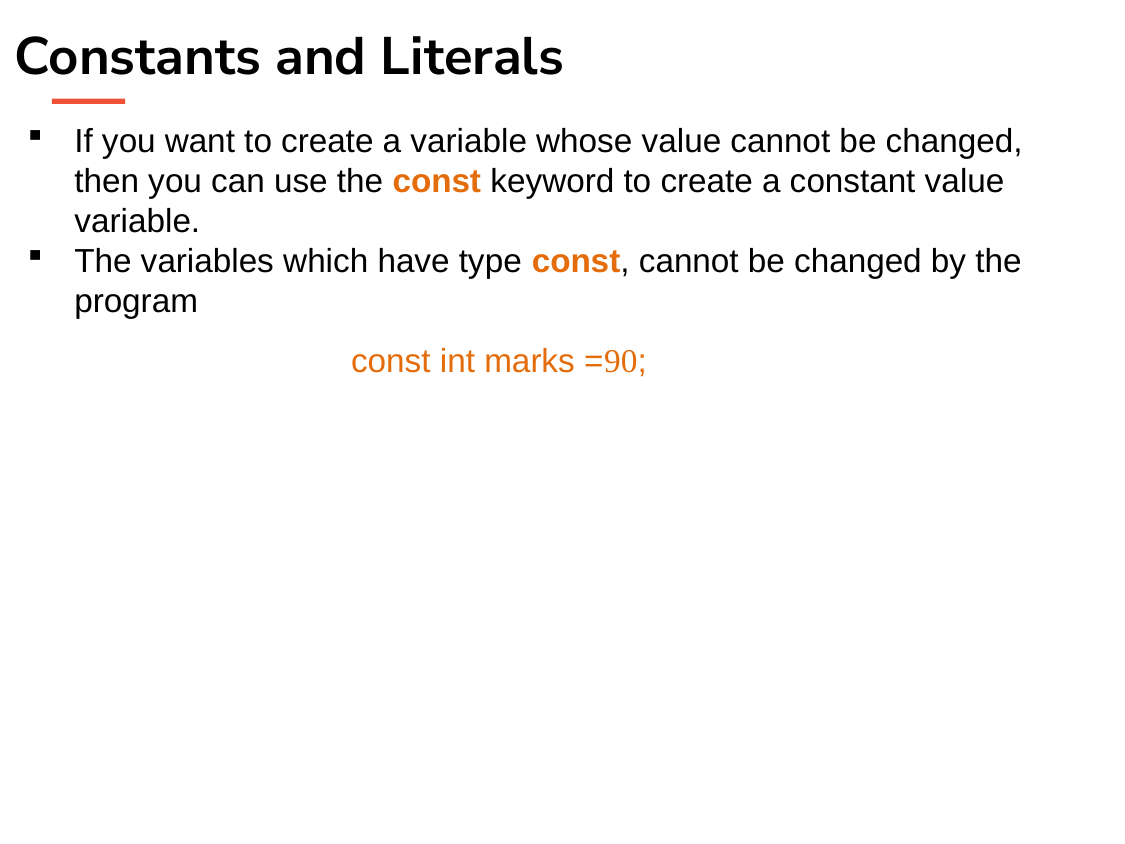

Constants and Literals

If you want to create a variable whose value cannot be changed, then you can use the const keyword to create a constant value variable.
The variables which have type const, cannot be changed by the program
                                   const int marks =90;